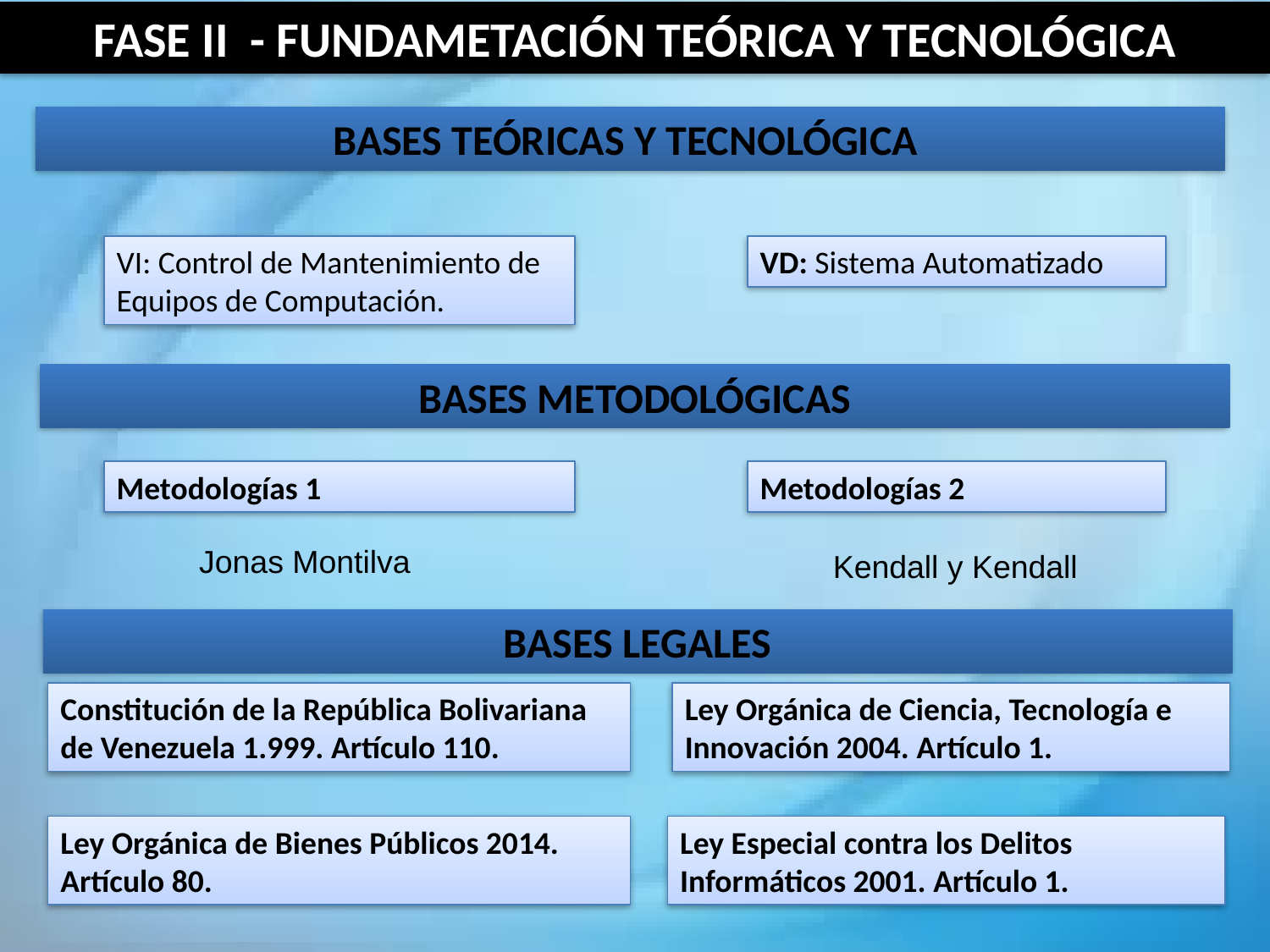

FASE II  - FUNDAMETACIÓN TEÓRICA Y TECNOLÓGICA
BASES TEÓRICAS Y TECNOLÓGICA
VI: Control de Mantenimiento de Equipos de Computación.
VD: Sistema Automatizado
BASES METODOLÓGICAS
Metodologías 1
Metodologías 2
Jonas Montilva
Kendall y Kendall
BASES LEGALES
Constitución de la República Bolivariana de Venezuela 1.999. Artículo 110.
Ley Orgánica de Ciencia, Tecnología e Innovación 2004. Artículo 1.
Ley Especial contra los Delitos Informáticos 2001. Artículo 1.
Ley Orgánica de Bienes Públicos 2014. Artículo 80.